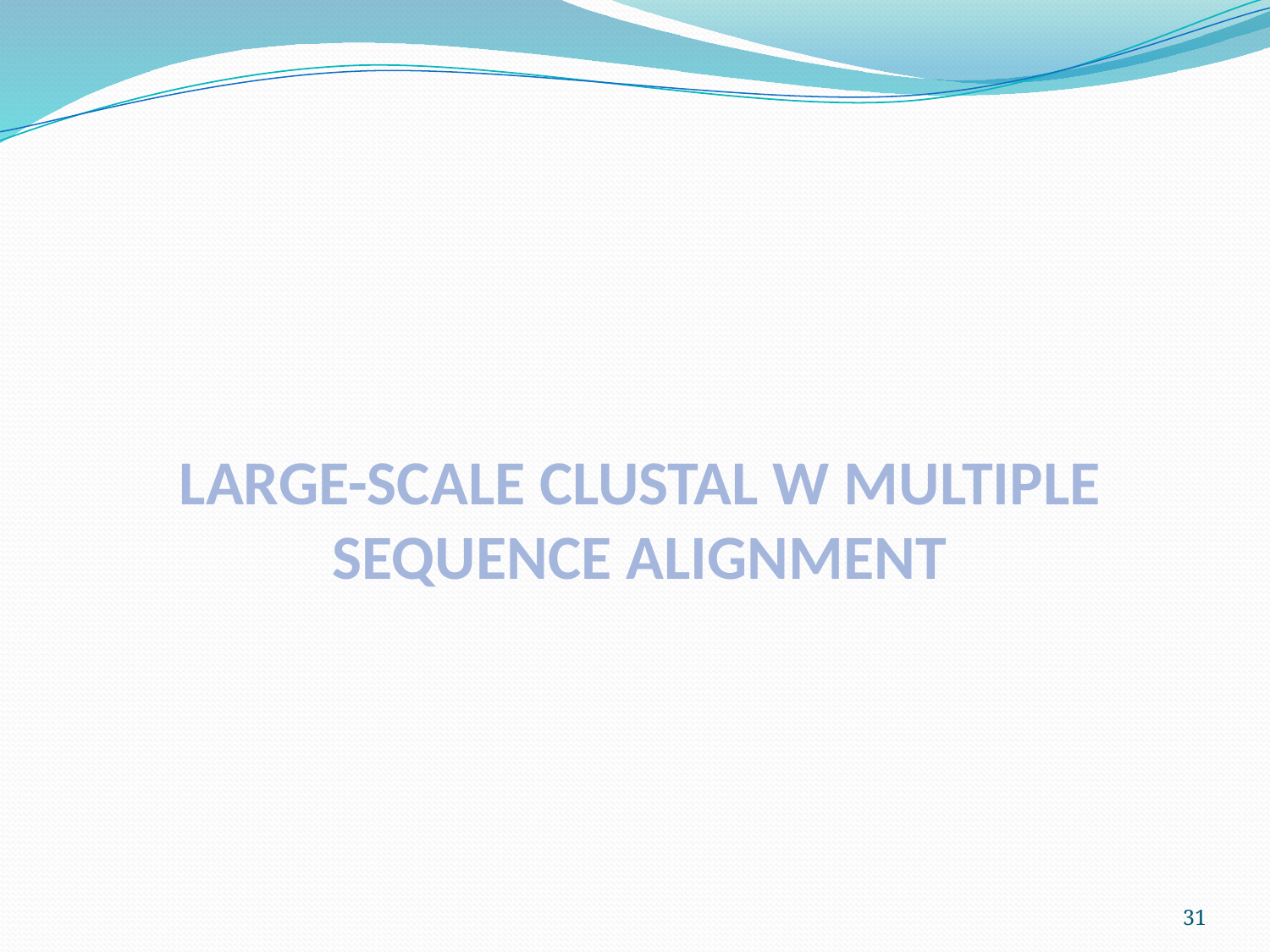

# LARGE-SCALE CLUSTAL W MULTIPLE SEQUENCE ALIGNMENT
31